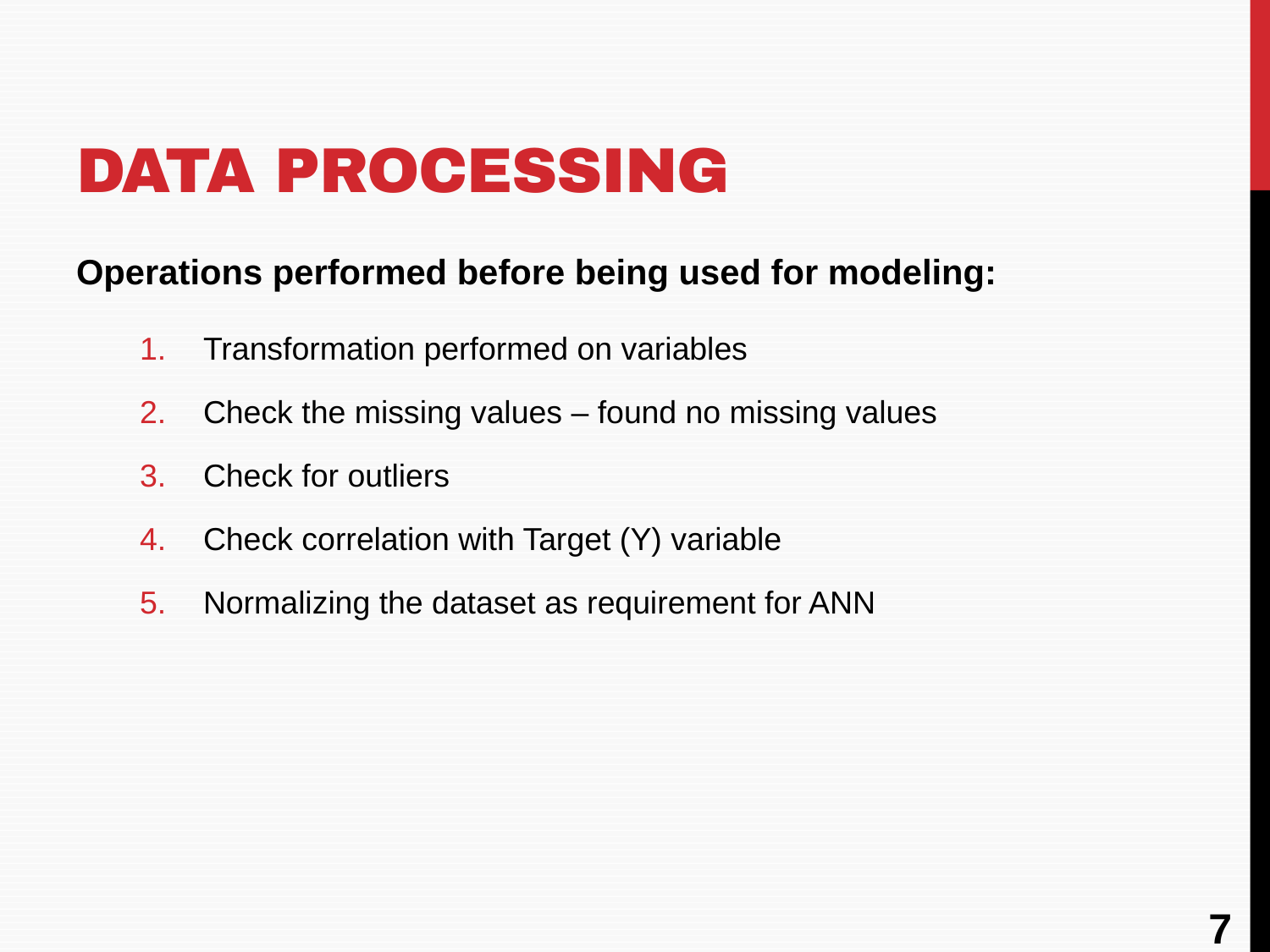

# Data Processing
Operations performed before being used for modeling:
Transformation performed on variables
Check the missing values – found no missing values
Check for outliers
Check correlation with Target (Y) variable
Normalizing the dataset as requirement for ANN

7